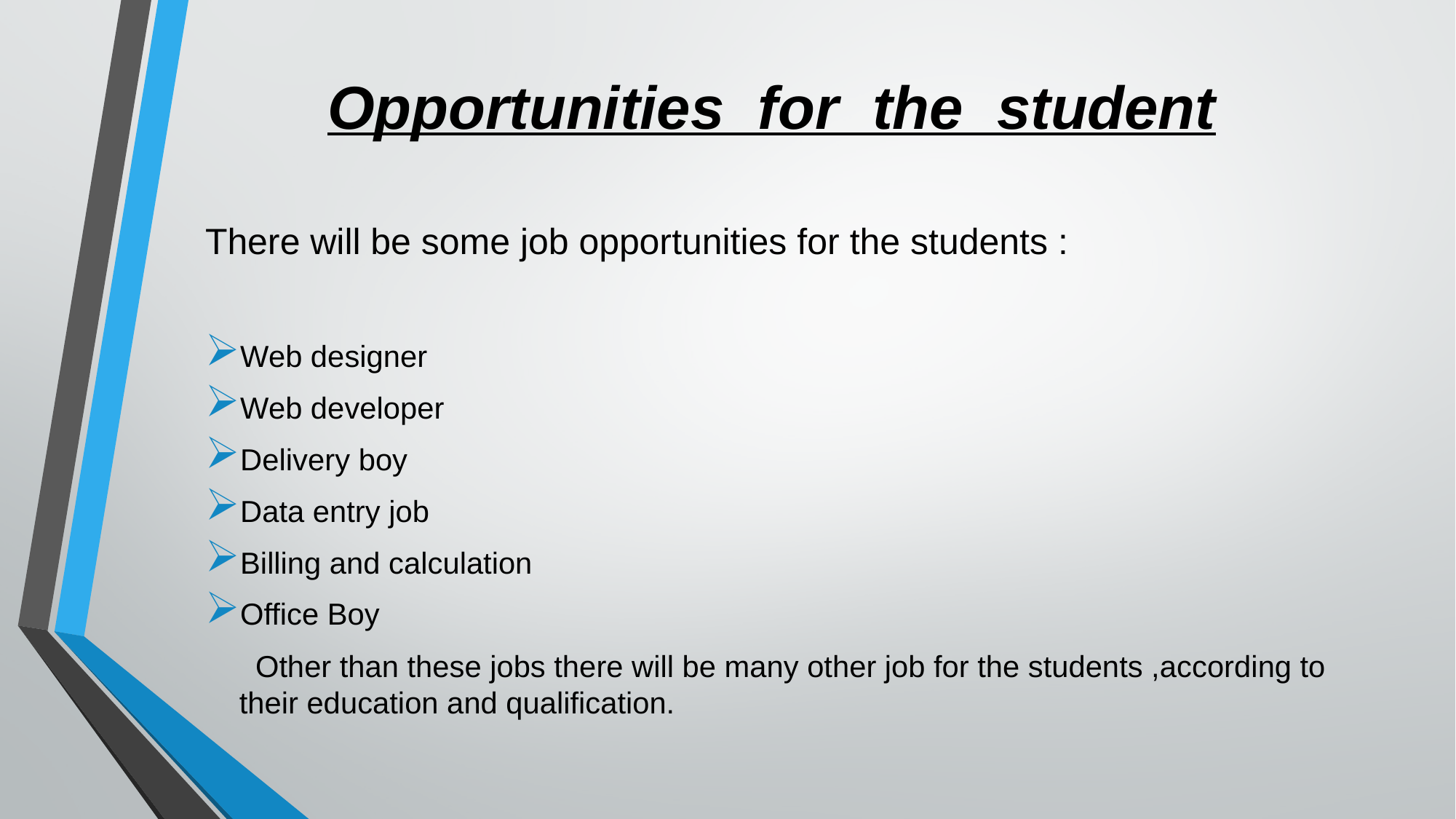

# Opportunities  for  the  student
There will be some job opportunities for the students :

Web designer
Web developer
Delivery boy
Data entry job
Billing and calculation
Office Boy
      Other than these jobs there will be many other job for the students ,according to their education and qualification.